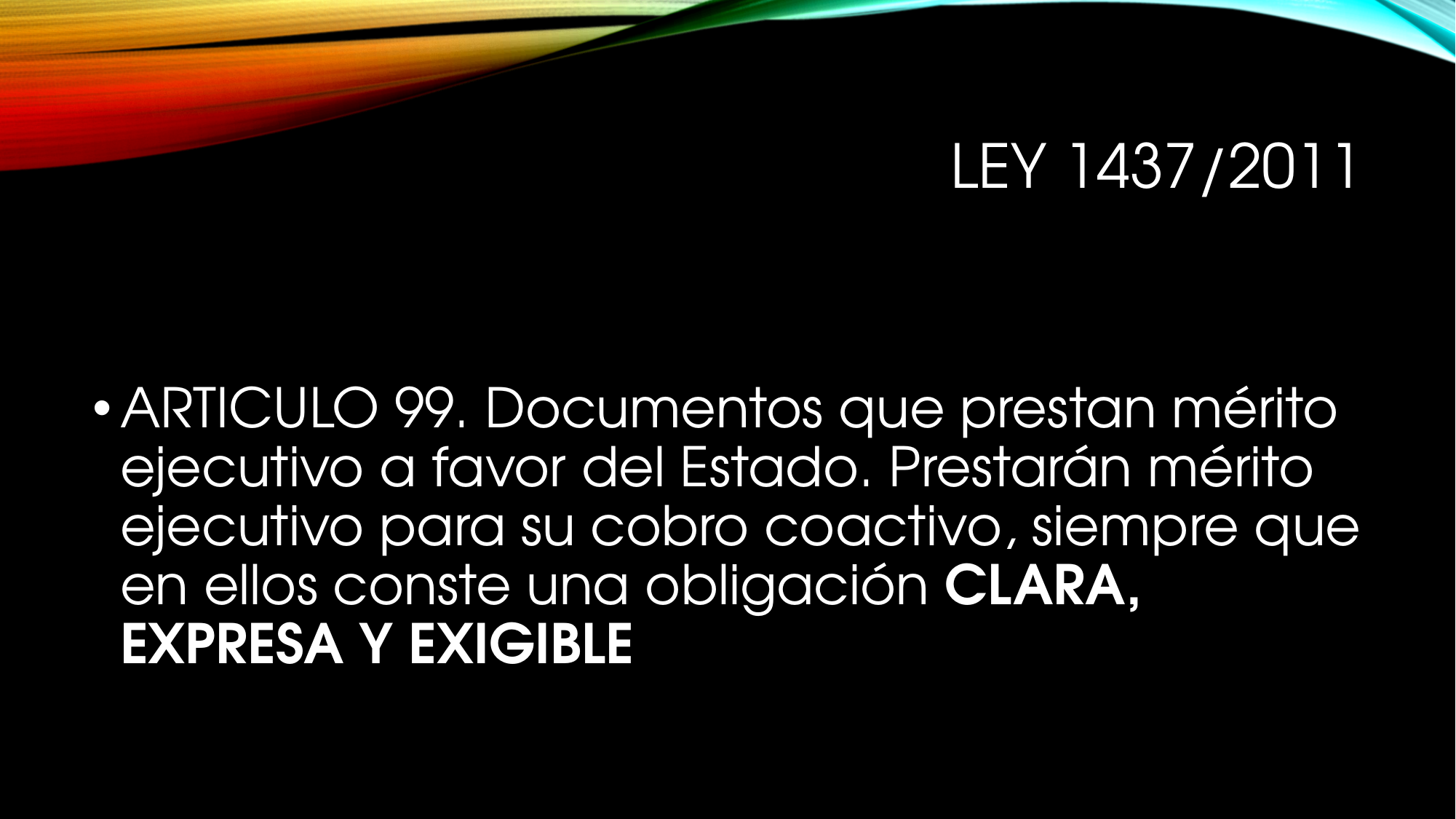

# LEY 1437/2011

ARTICULO 99. Documentos que prestan mérito ejecutivo a favor del Estado. Prestarán mérito ejecutivo para su cobro coactivo, siempre que en ellos conste una obligación CLARA, EXPRESA Y EXIGIBLE